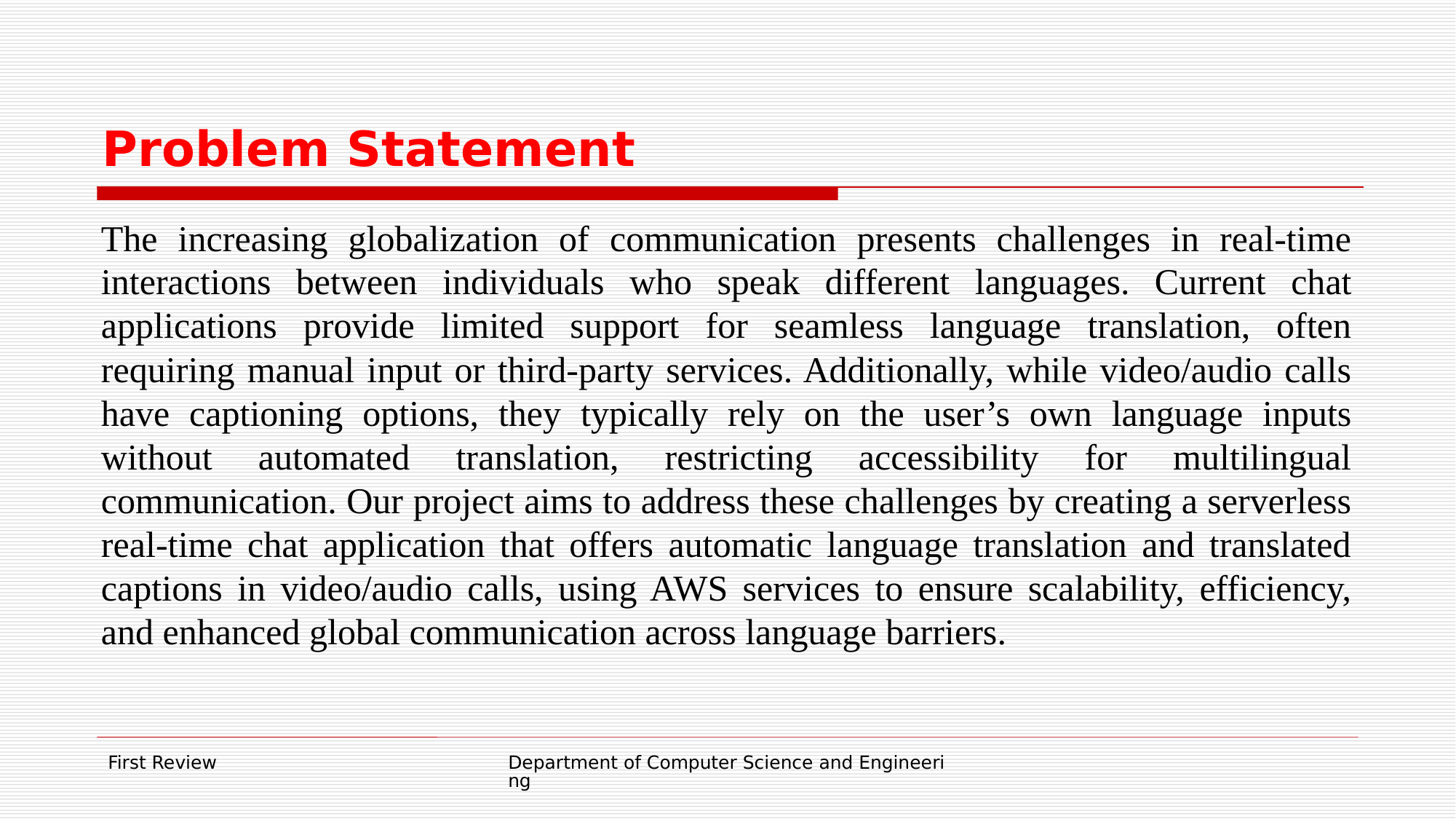

# Problem Statement
The increasing globalization of communication presents challenges in real-time interactions between individuals who speak different languages. Current chat applications provide limited support for seamless language translation, often requiring manual input or third-party services. Additionally, while video/audio calls have captioning options, they typically rely on the user’s own language inputs without automated translation, restricting accessibility for multilingual communication. Our project aims to address these challenges by creating a serverless real-time chat application that offers automatic language translation and translated captions in video/audio calls, using AWS services to ensure scalability, efficiency, and enhanced global communication across language barriers.

First Review
Department of Computer Science and Engineering
12